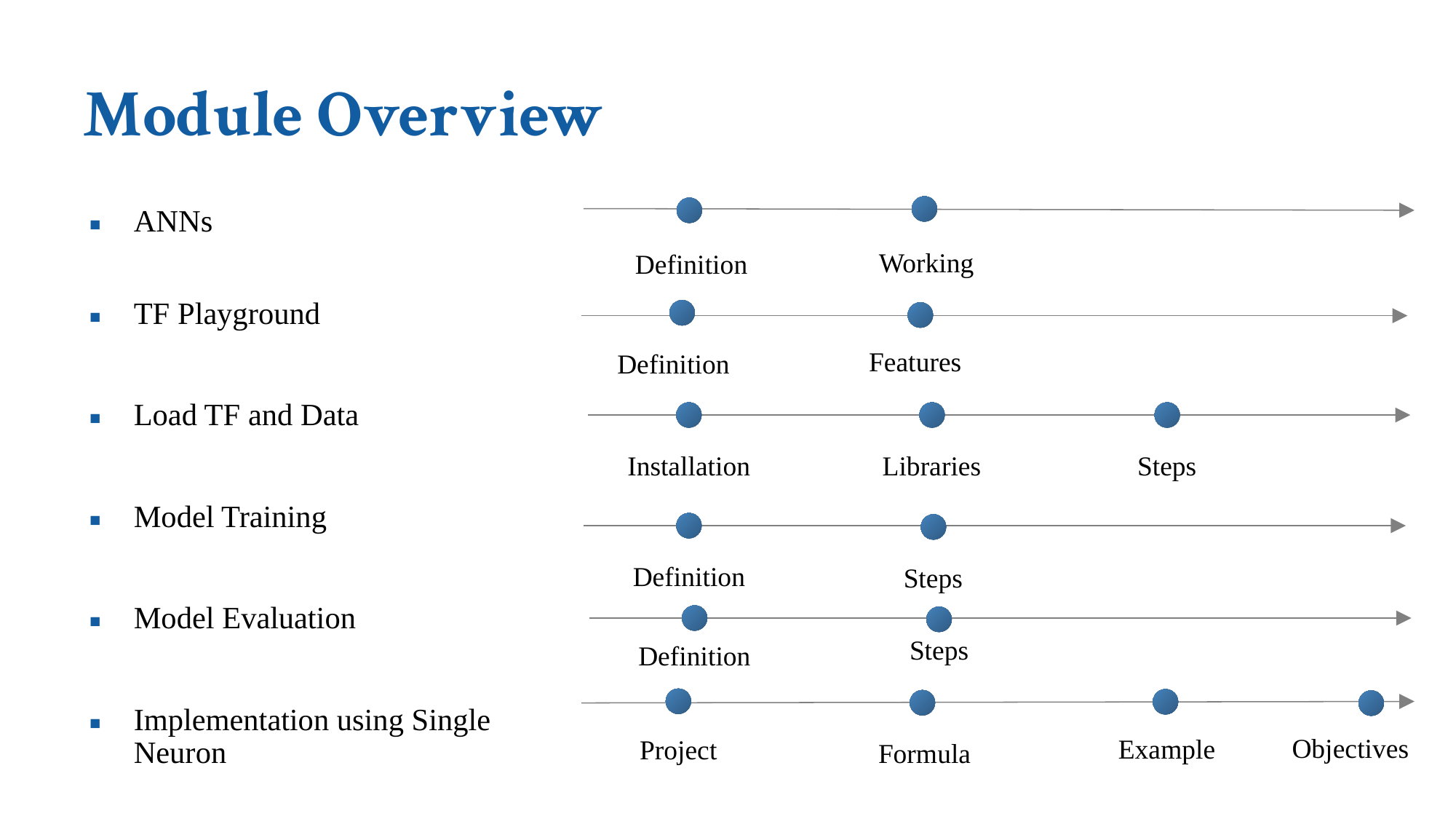

# Module Overview

ANNs

TF Playground

Load TF and Data

Model Training

Model Evaluation

Implementation using Single Neuron

Working
Definition

Features
Definition

Installation
Libraries
Steps

Definition
Steps

Steps
Definition

Example
Project
Objectives
Formula